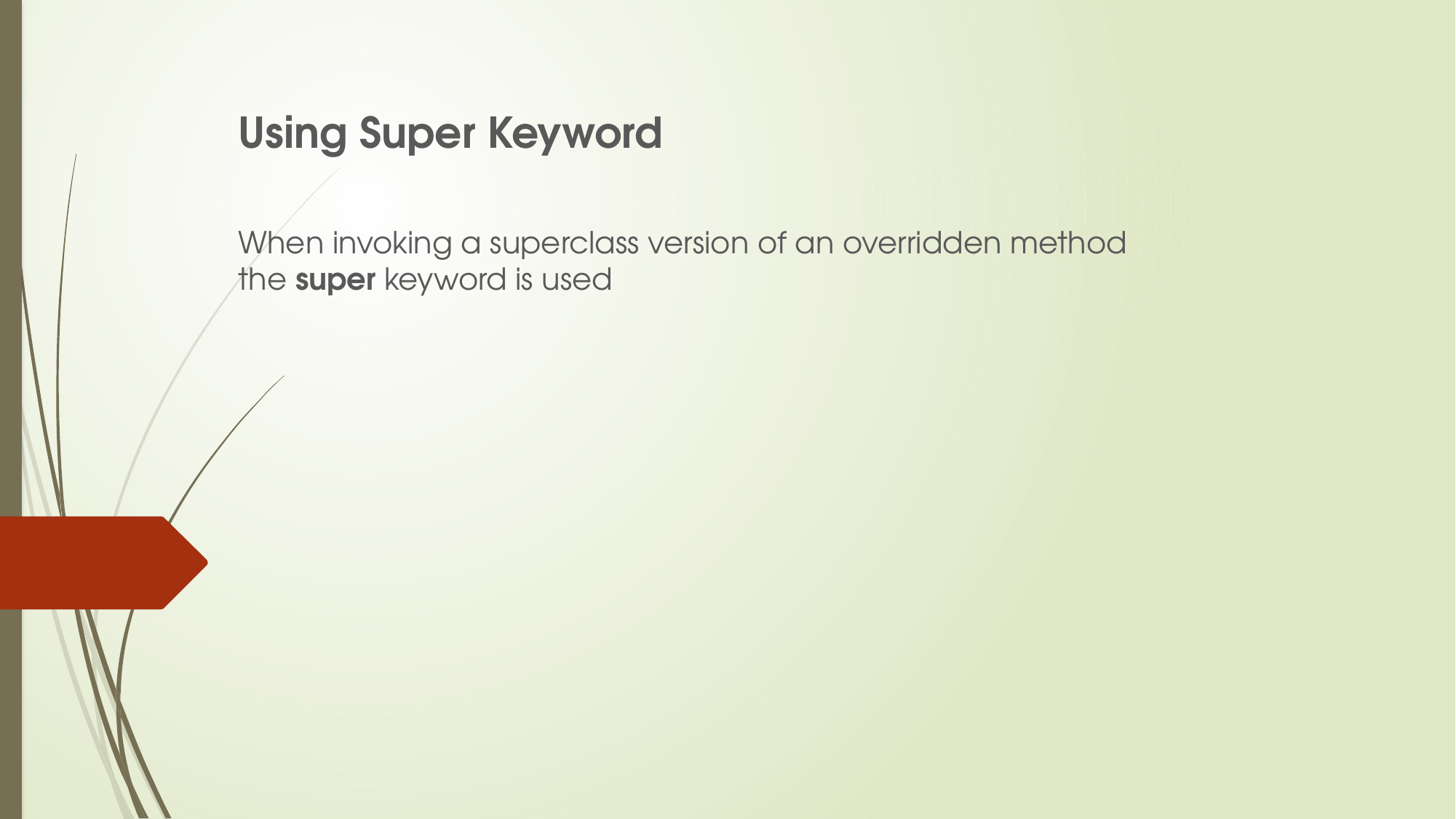

Using Super Keyword

When invoking a superclass version of an overridden method the super keyword is used